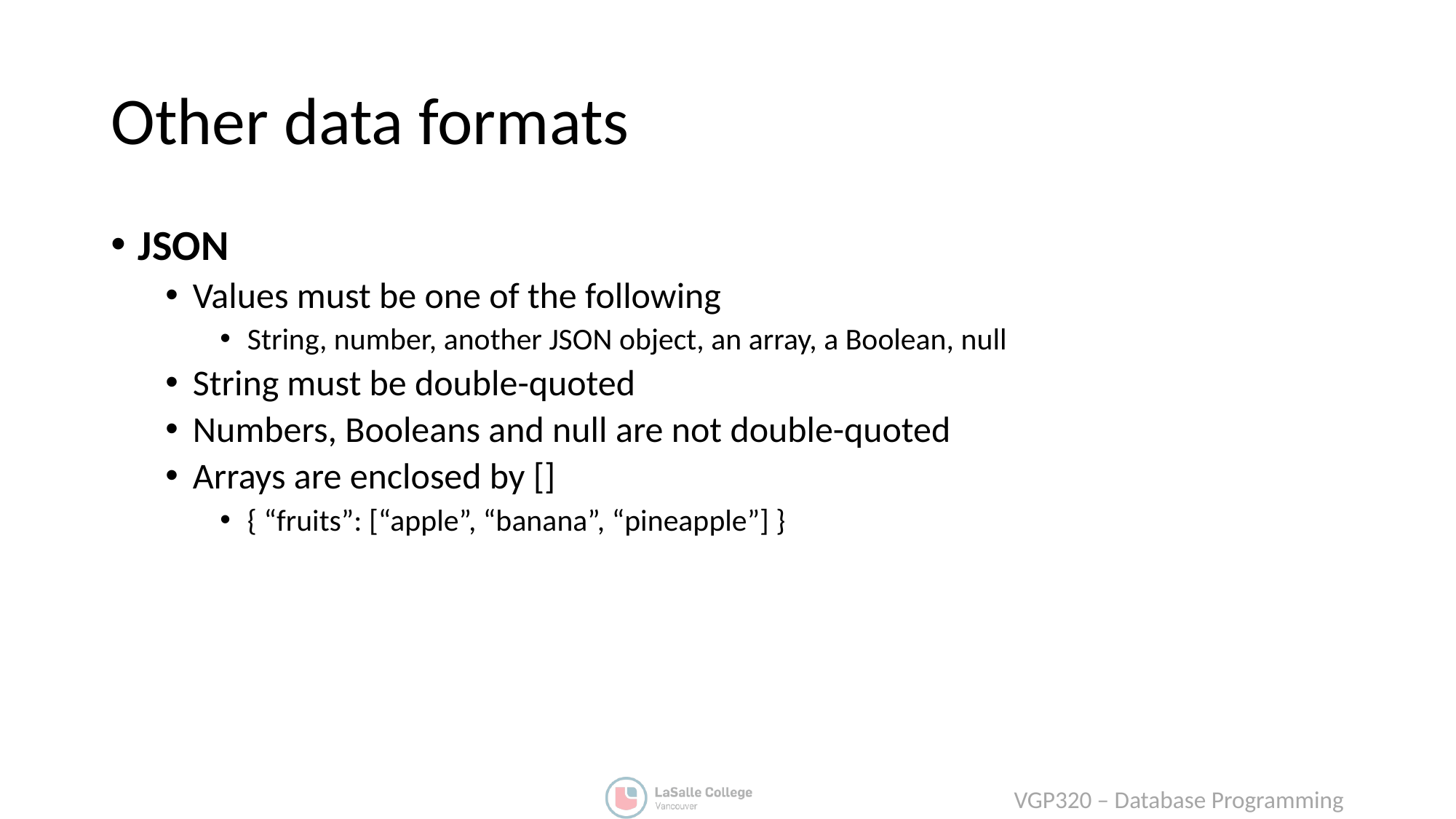

# Other data formats
JSON
Values must be one of the following
String, number, another JSON object, an array, a Boolean, null
String must be double-quoted
Numbers, Booleans and null are not double-quoted
Arrays are enclosed by []
{ “fruits”: [“apple”, “banana”, “pineapple”] }